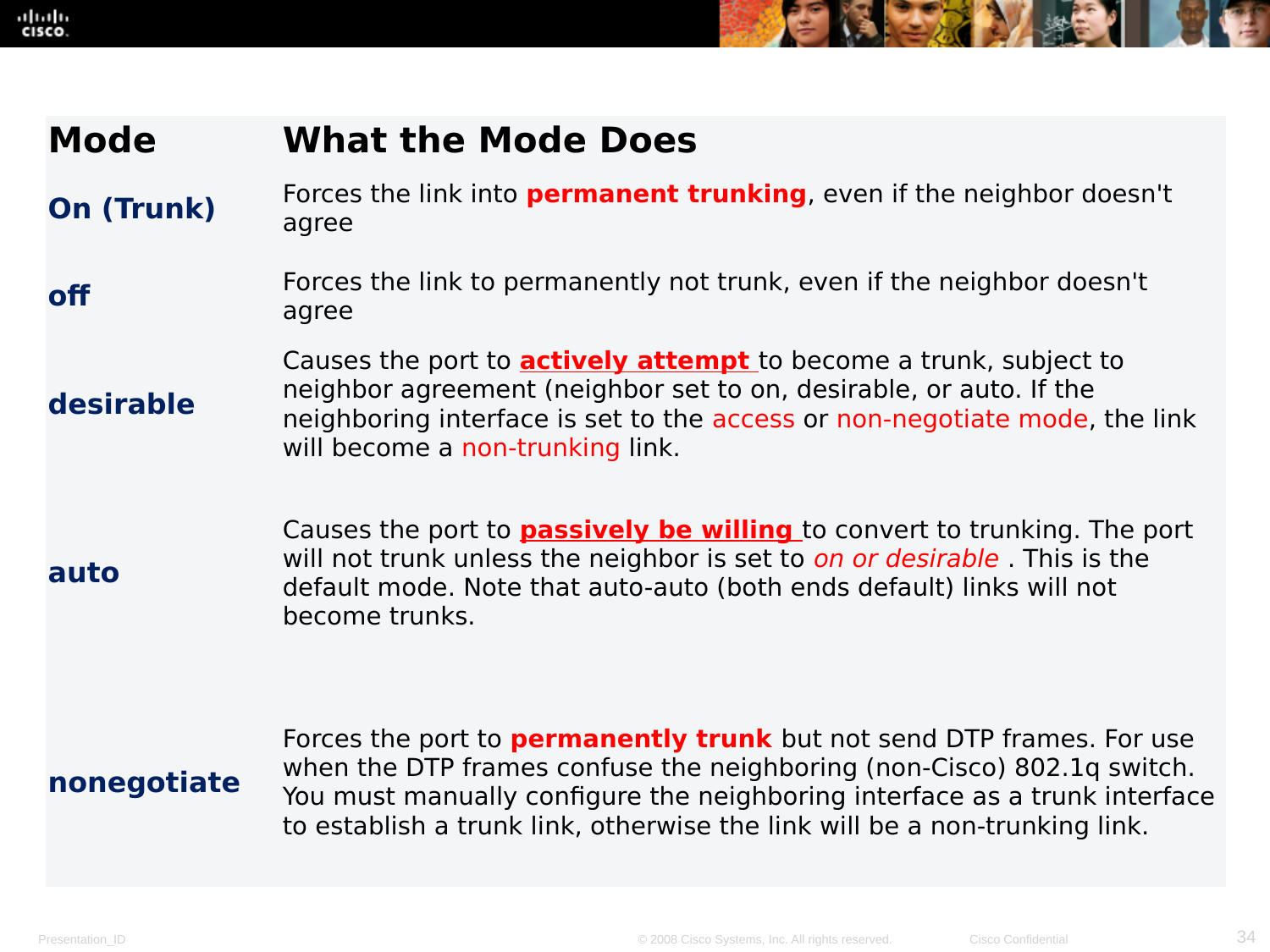

# Trunking Mode: DTP
| Mode | What the Mode Does |
| --- | --- |
| On (Trunk) | Forces the link into permanent trunking, even if the neighbor doesn't agree |
| off | Forces the link to permanently not trunk, even if the neighbor doesn't agree |
| desirable | Causes the port to actively attempt to become a trunk, subject to neighbor agreement (neighbor set to on, desirable, or auto. If the neighboring interface is set to the access or non-negotiate mode, the link will become a non-trunking link. |
| auto | Causes the port to passively be willing to convert to trunking. The port will not trunk unless the neighbor is set to on or desirable . This is the default mode. Note that auto-auto (both ends default) links will not become trunks. |
| nonegotiate | Forces the port to permanently trunk but not send DTP frames. For use when the DTP frames confuse the neighboring (non-Cisco) 802.1q switch. You must manually configure the neighboring interface as a trunk interface to establish a trunk link, otherwise the link will be a non-trunking link. |